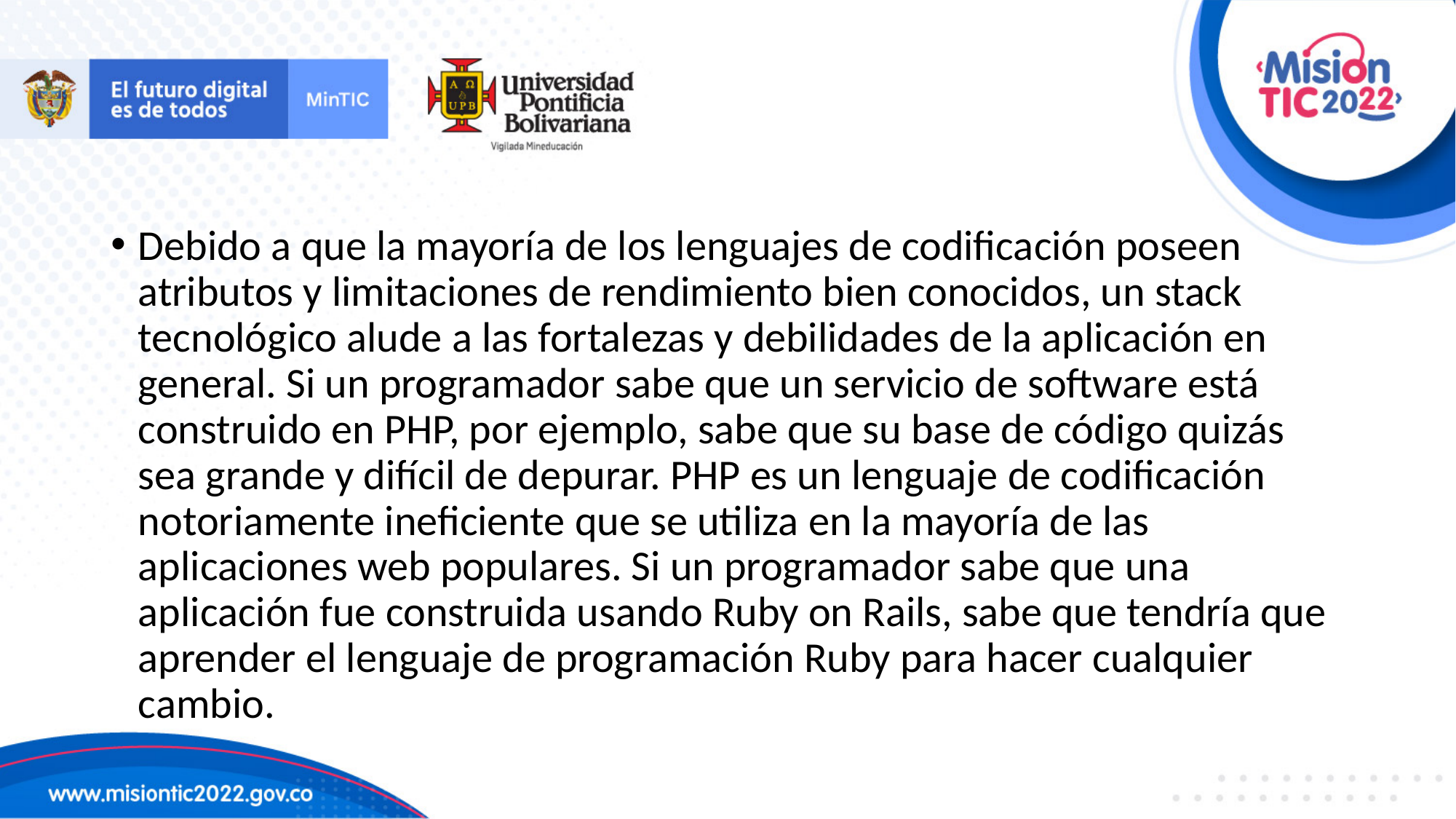

Debido a que la mayoría de los lenguajes de codificación poseen atributos y limitaciones de rendimiento bien conocidos, un stack tecnológico alude a las fortalezas y debilidades de la aplicación en general. Si un programador sabe que un servicio de software está construido en PHP, por ejemplo, sabe que su base de código quizás sea grande y difícil de depurar. PHP es un lenguaje de codificación notoriamente ineficiente que se utiliza en la mayoría de las aplicaciones web populares. Si un programador sabe que una aplicación fue construida usando Ruby on Rails, sabe que tendría que aprender el lenguaje de programación Ruby para hacer cualquier cambio.